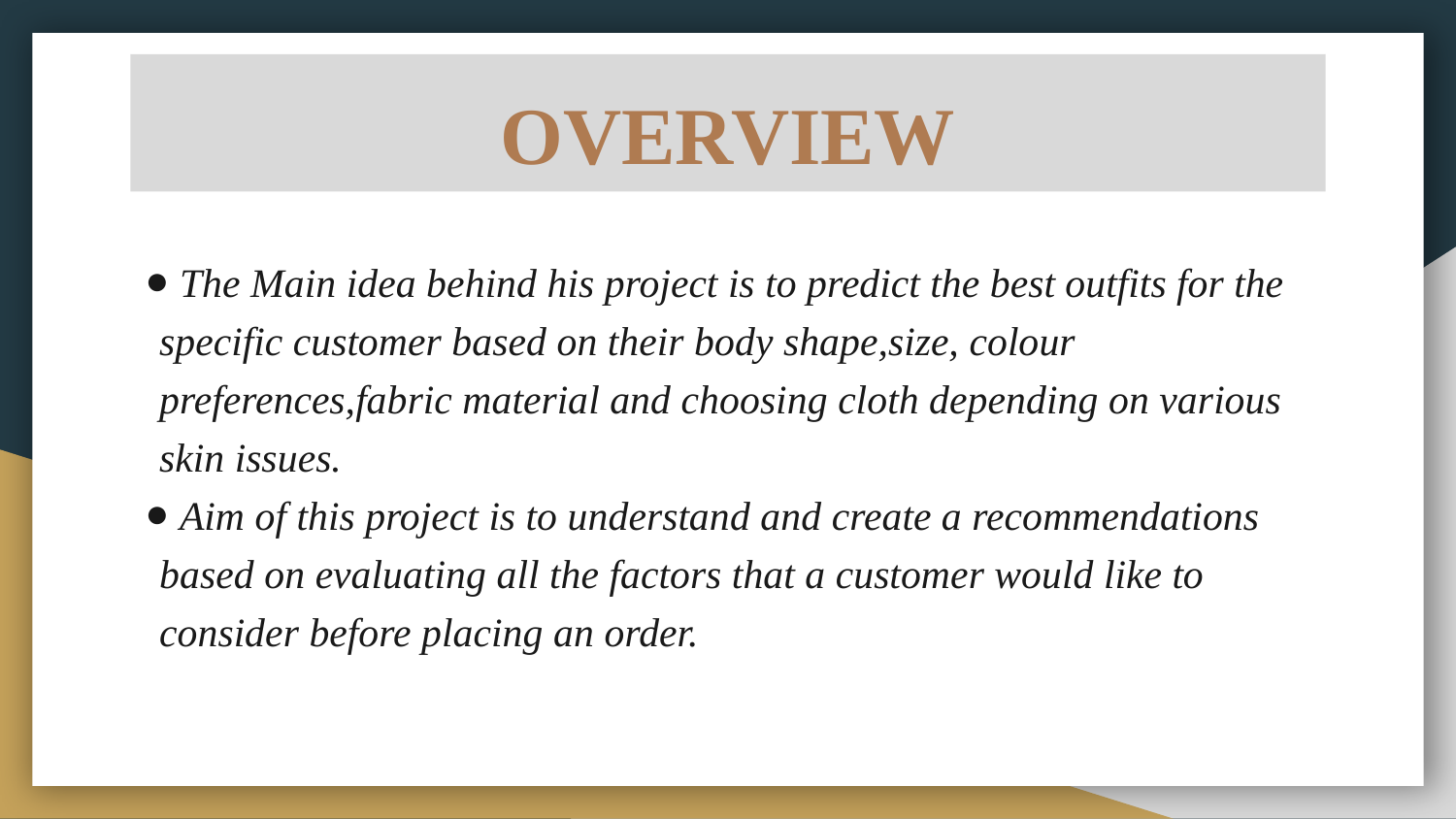

# OVERVIEW

 The Main idea behind his project is to predict the best outfits for the specific customer based on their body shape,size, colour   preferences,fabric material and choosing cloth depending on various  skin issues.
 Aim of this project is to understand and create a recommendations based on evaluating all the factors that a customer would like to consider before placing an order.